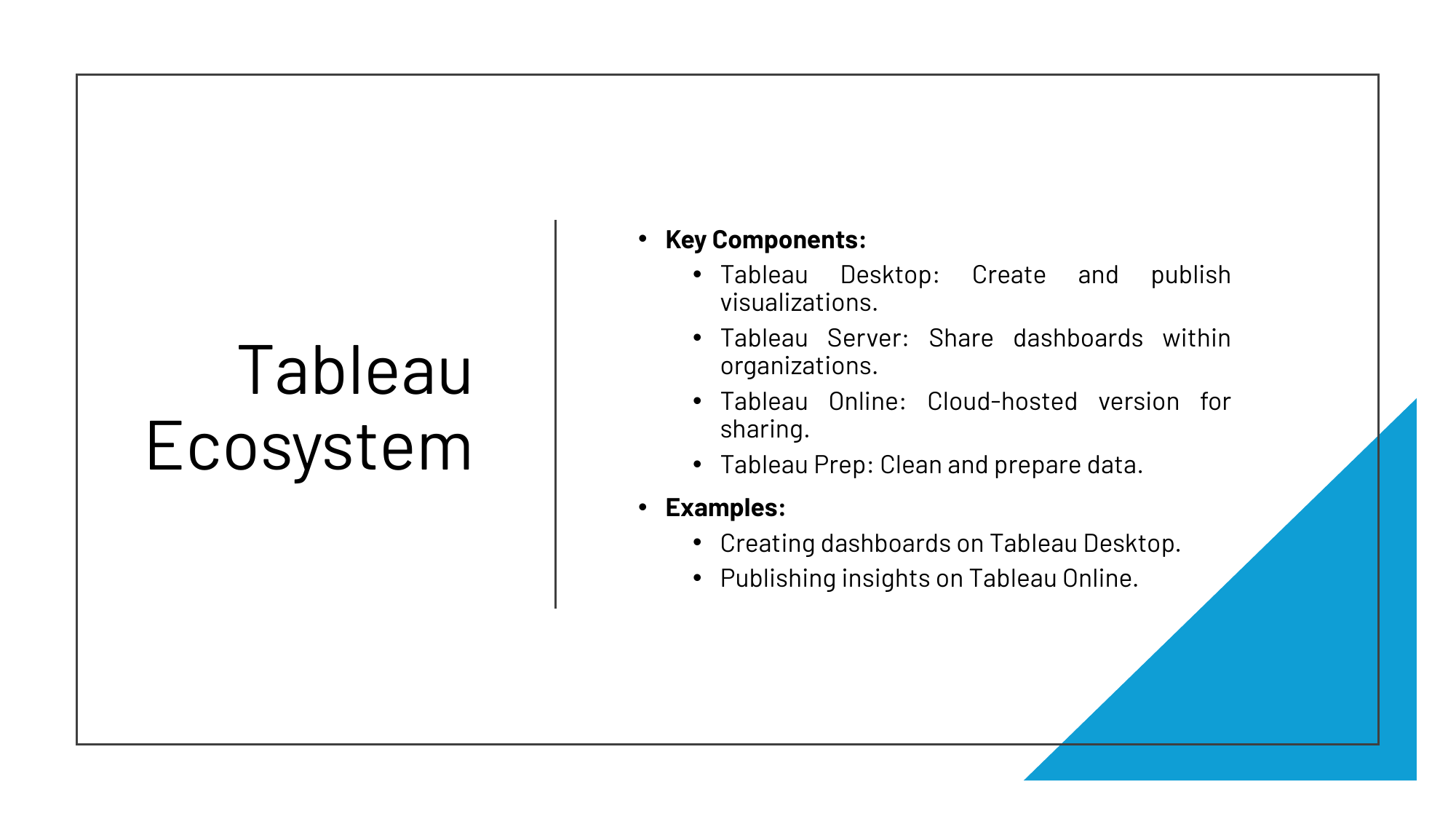

# Tableau Ecosystem
Key Components:
Tableau Desktop: Create and publish visualizations.
Tableau Server: Share dashboards within organizations.
Tableau Online: Cloud-hosted version for sharing.
Tableau Prep: Clean and prepare data.
Examples:
Creating dashboards on Tableau Desktop.
Publishing insights on Tableau Online.